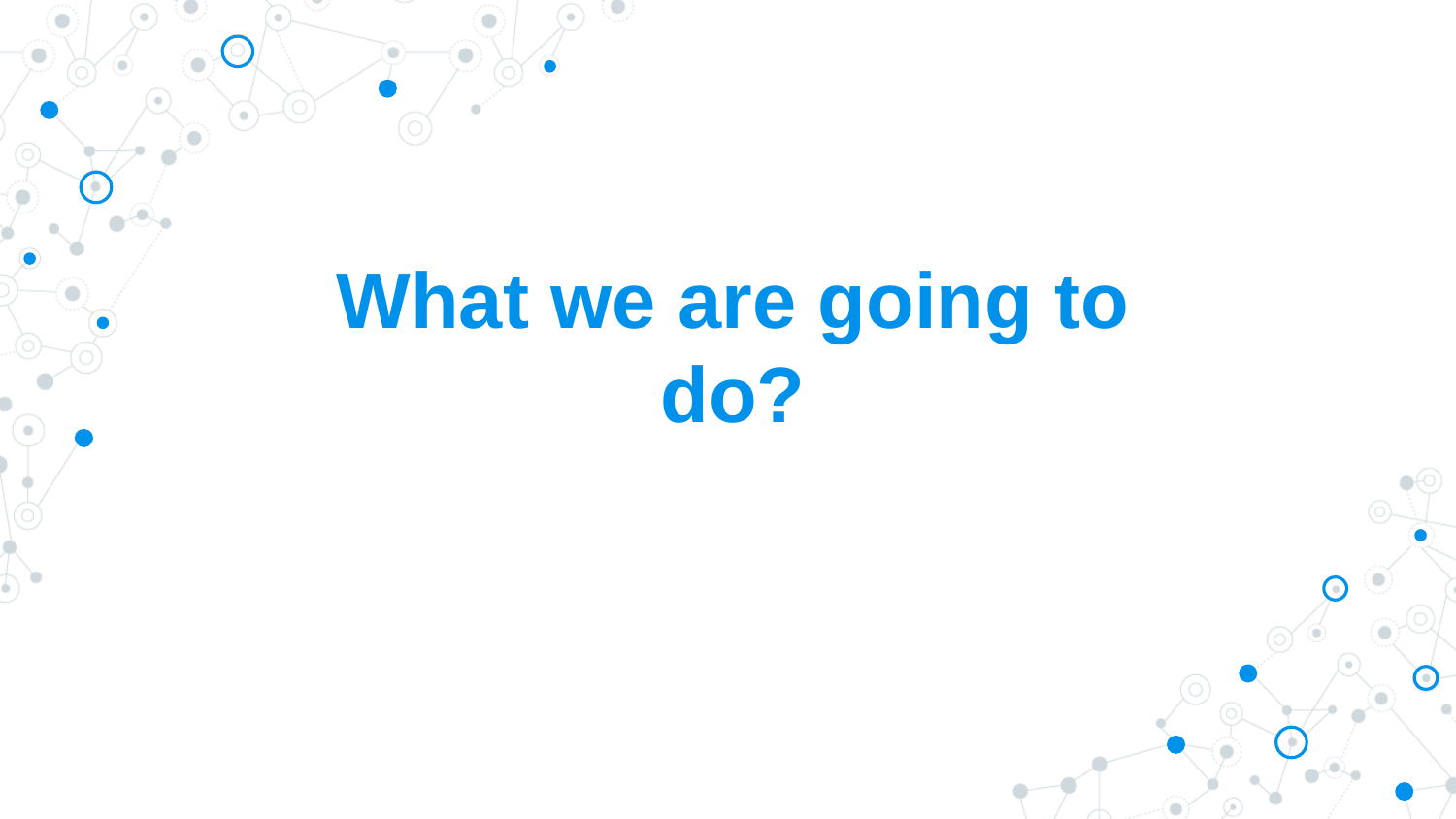

# What we are going to do?